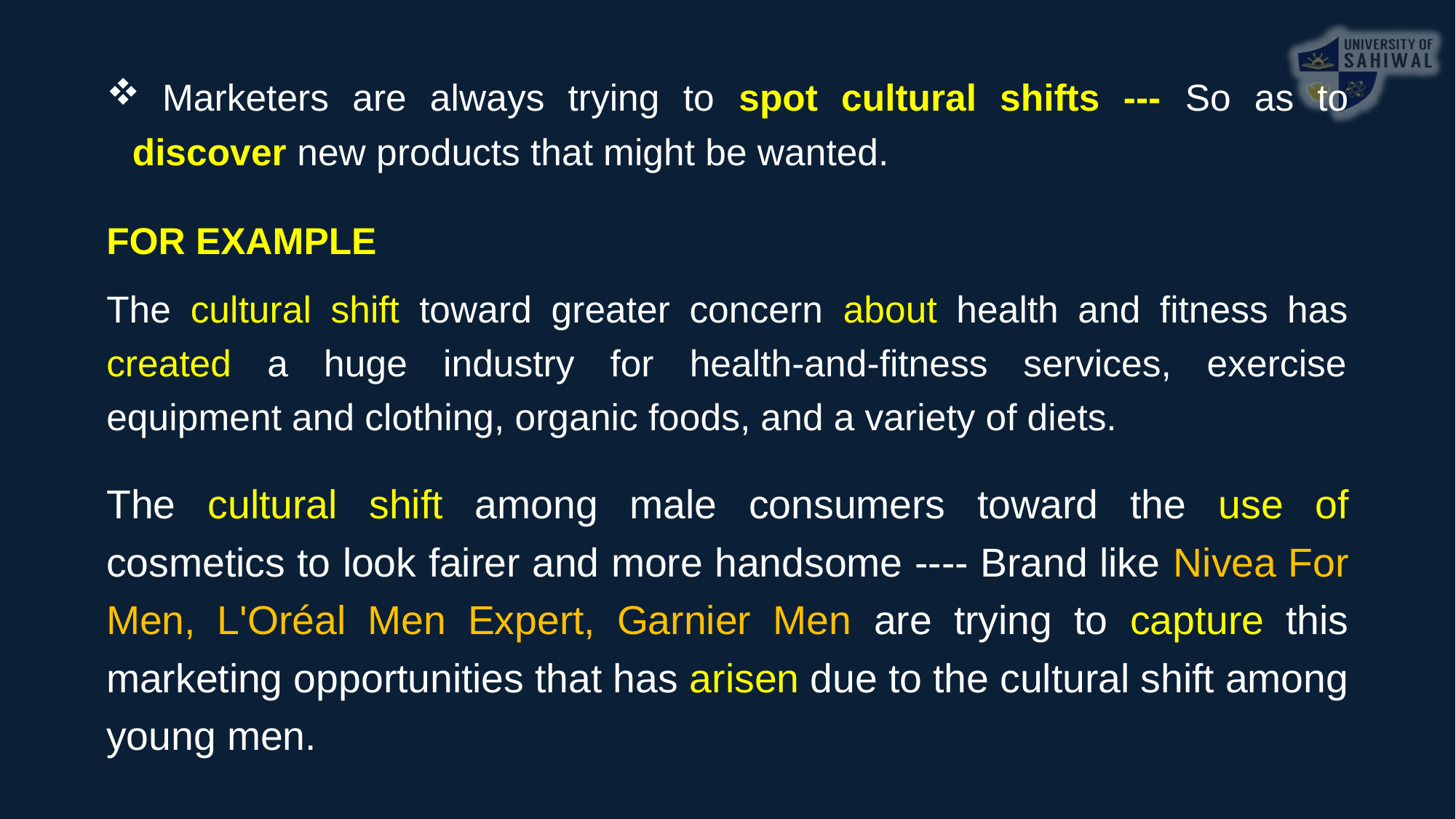

Marketers are always trying to spot cultural shifts --- So as to discover new products that might be wanted.

FOR EXAMPLE
The cultural shift toward greater concern about health and fitness has created a huge industry for health-and-fitness services, exercise equipment and clothing, organic foods, and a variety of diets.

The cultural shift among male consumers toward the use of cosmetics to look fairer and more handsome ---- Brand like Nivea For Men, L'Oréal Men Expert, Garnier Men are trying to capture this marketing opportunities that has arisen due to the cultural shift among young men.